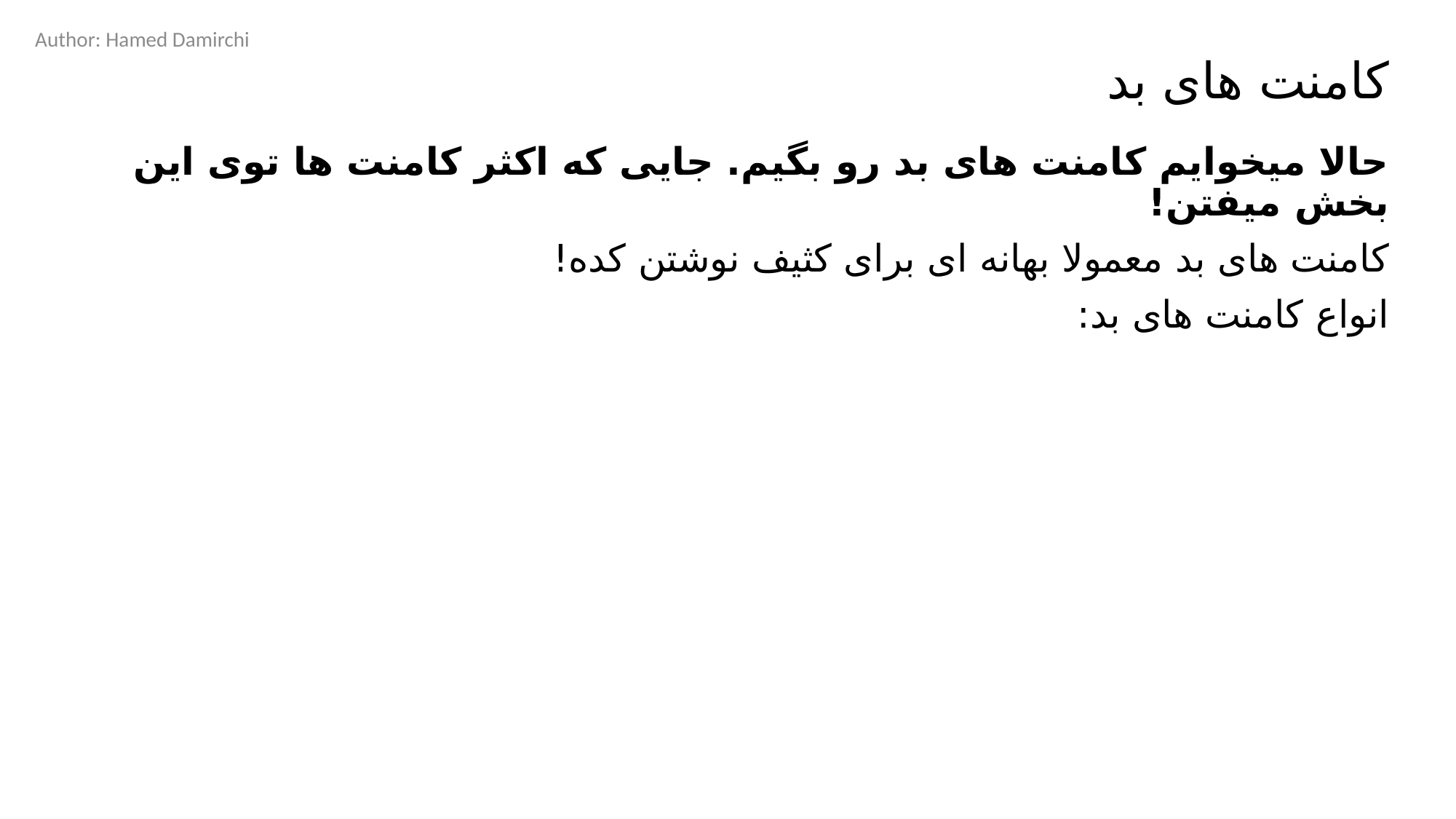

Author: Hamed Damirchi
# کامنت های بد
حالا میخوایم کامنت های بد رو بگیم. جایی که اکثر کامنت ها توی این بخش میفتن!
کامنت های بد معمولا بهانه ای برای کثیف نوشتن کده!
انواع کامنت های بد: